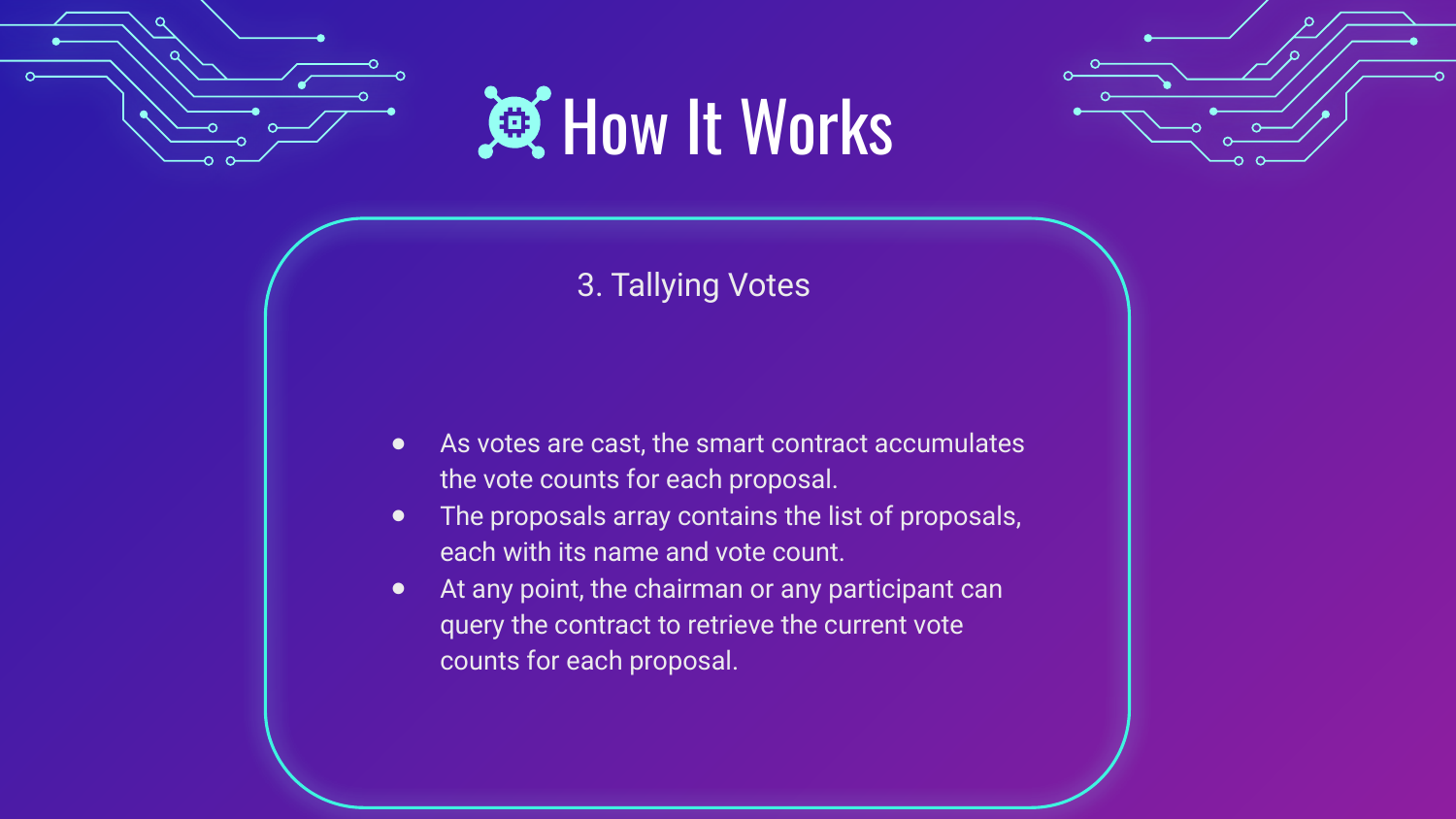

How It Works

# 3. Tallying Votes
As votes are cast, the smart contract accumulates the vote counts for each proposal.
The proposals array contains the list of proposals, each with its name and vote count.
At any point, the chairman or any participant can query the contract to retrieve the current vote counts for each proposal.